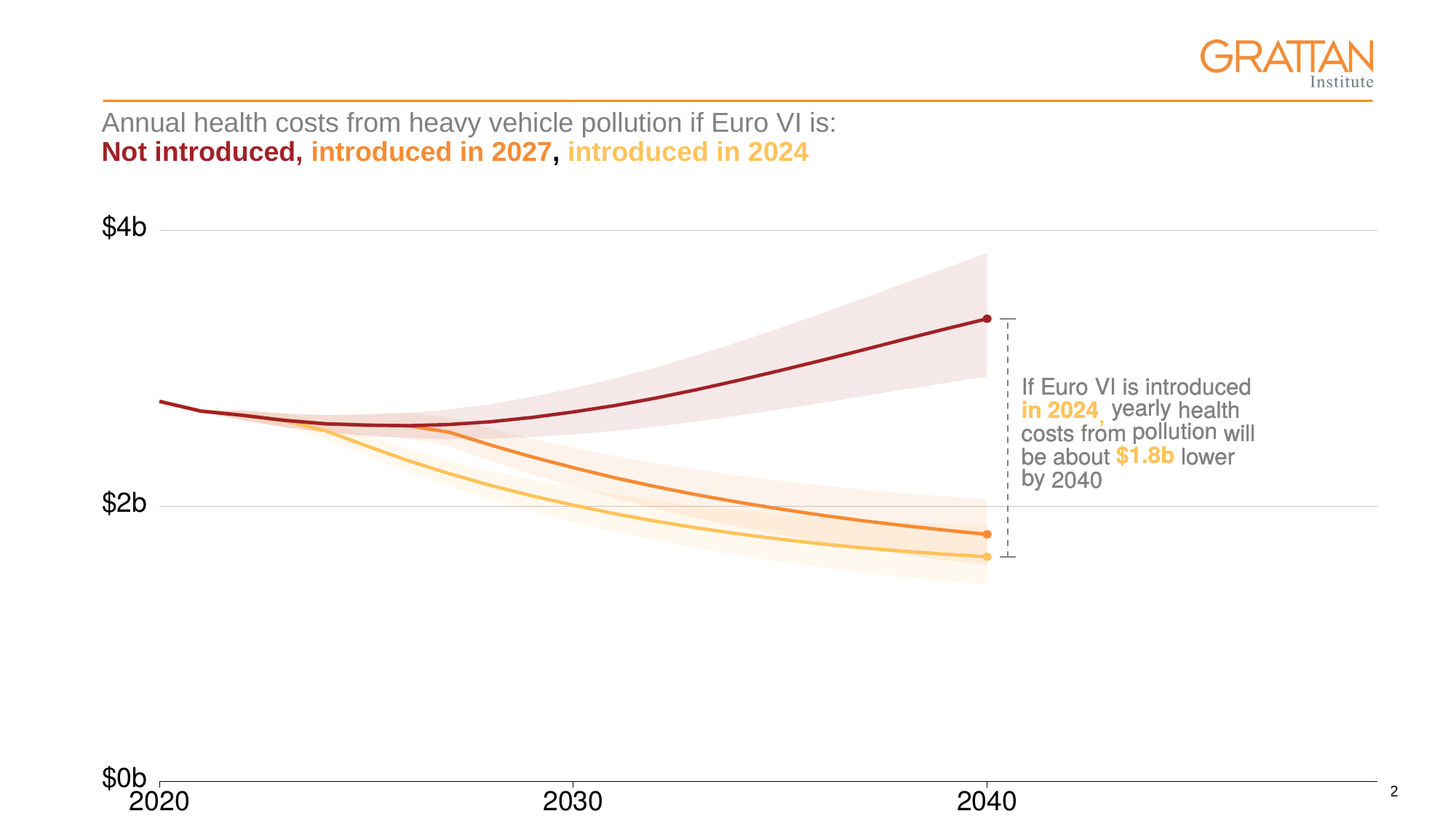

#

Annual health costs from heavy vehicle pollution if Euro VI is:
Not introduced, introduced in 2027, introduced in 2024

$4b

introduced
introduced
introduced
is
is
is
Euro
Euro
Euro
If
If
If
VI
VI
VI
yearly
yearly
yearly

health
health
health
2024
2024
2024
in
in
in
,
,
,
pollution
pollution
pollution
from
from
from
will
will
will
costs
costs
costs
$1.8b
$1.8b
$1.8b
about
about
about
be
be
be
lower
lower
lower
by
by
by
2040
2040
2040
$2b

$0b

2020
2030
2040